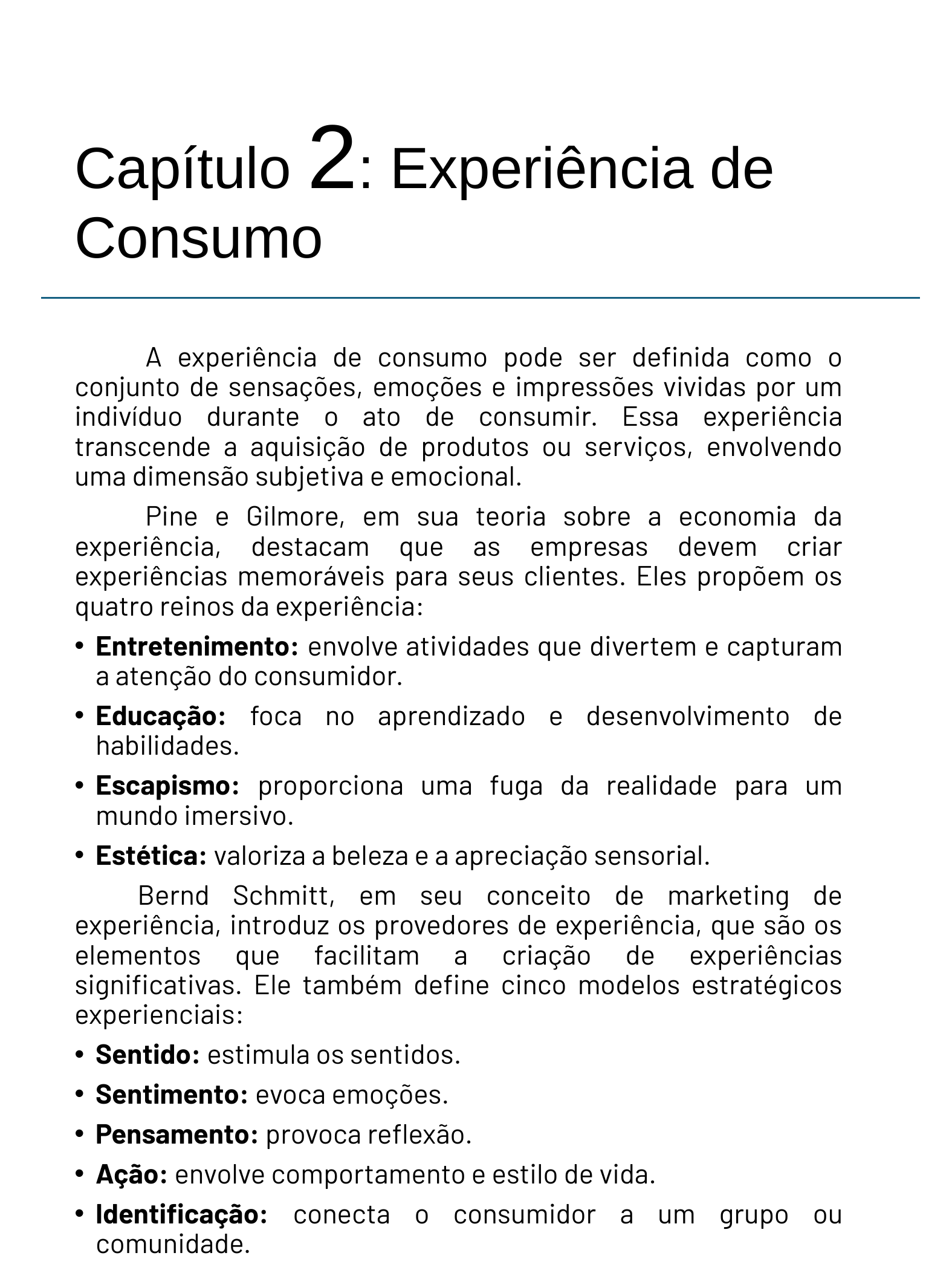

# Capítulo 2: Experiência de Consumo
A experiência de consumo pode ser definida como o conjunto de sensações, emoções e impressões vividas por um indivíduo durante o ato de consumir. Essa experiência transcende a aquisição de produtos ou serviços, envolvendo uma dimensão subjetiva e emocional.
Pine e Gilmore, em sua teoria sobre a economia da experiência, destacam que as empresas devem criar experiências memoráveis para seus clientes. Eles propõem os quatro reinos da experiência:
Entretenimento: envolve atividades que divertem e capturam a atenção do consumidor.
Educação: foca no aprendizado e desenvolvimento de habilidades.
Escapismo: proporciona uma fuga da realidade para um mundo imersivo.
Estética: valoriza a beleza e a apreciação sensorial.
Bernd Schmitt, em seu conceito de marketing de experiência, introduz os provedores de experiência, que são os elementos que facilitam a criação de experiências significativas. Ele também define cinco modelos estratégicos experienciais:
Sentido: estimula os sentidos.
Sentimento: evoca emoções.
Pensamento: provoca reflexão.
Ação: envolve comportamento e estilo de vida.
Identificação: conecta o consumidor a um grupo ou comunidade.